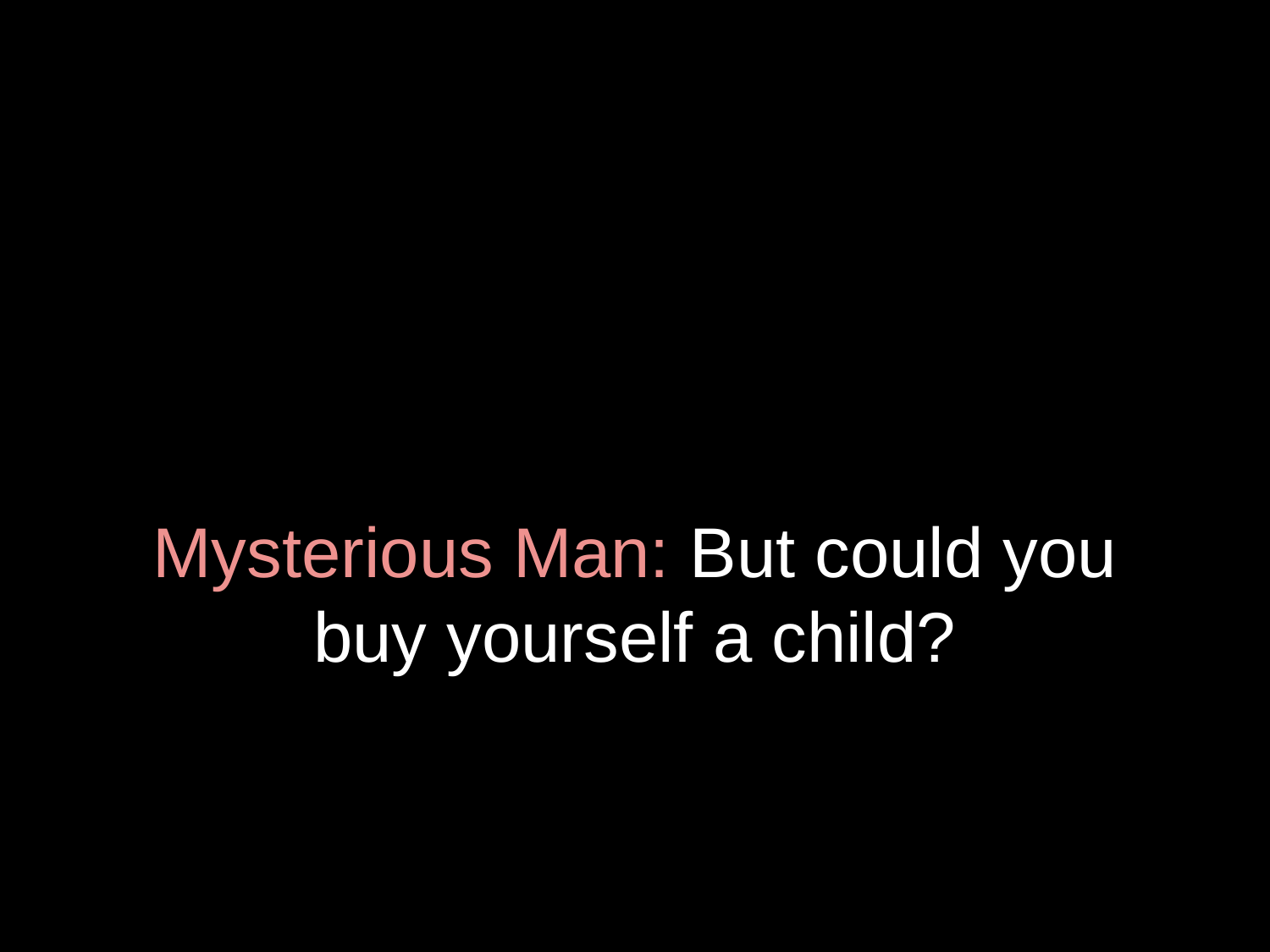

# Mysterious Man: But could you buy yourself a child?